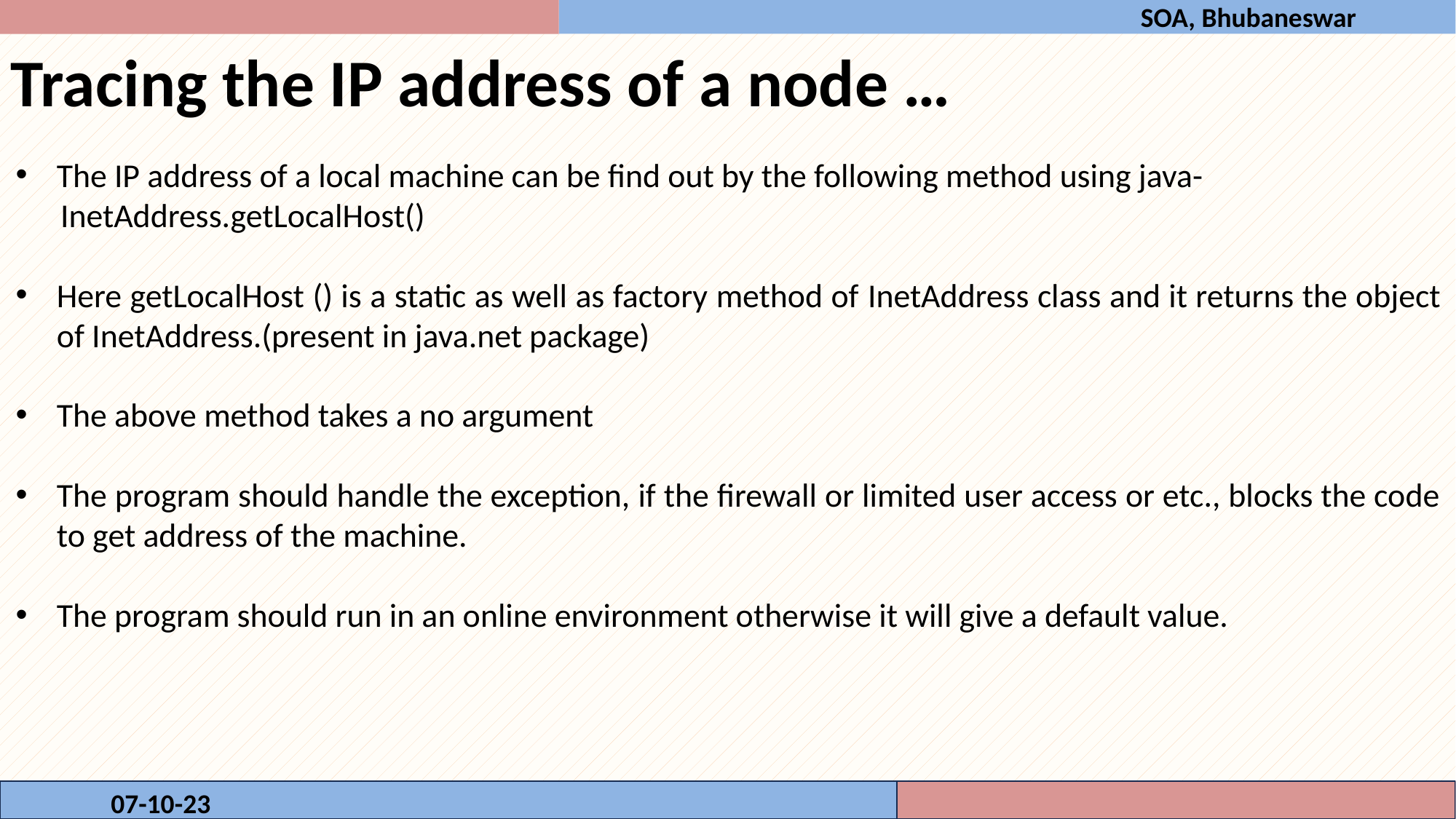

SOA, Bhubaneswar

Tracing the IP address of a node …

The IP address of a local machine can be find out by the following method using java-
      InetAddress.getLocalHost()

Here getLocalHost () is a static as well as factory method of InetAddress class and it returns the object of InetAddress.(present in java.net package)

The above method takes a no argument

The program should handle the exception, if the firewall or limited user access or etc., blocks the code to get address of the machine.

The program should run in an online environment otherwise it will give a default value.

07-10-23